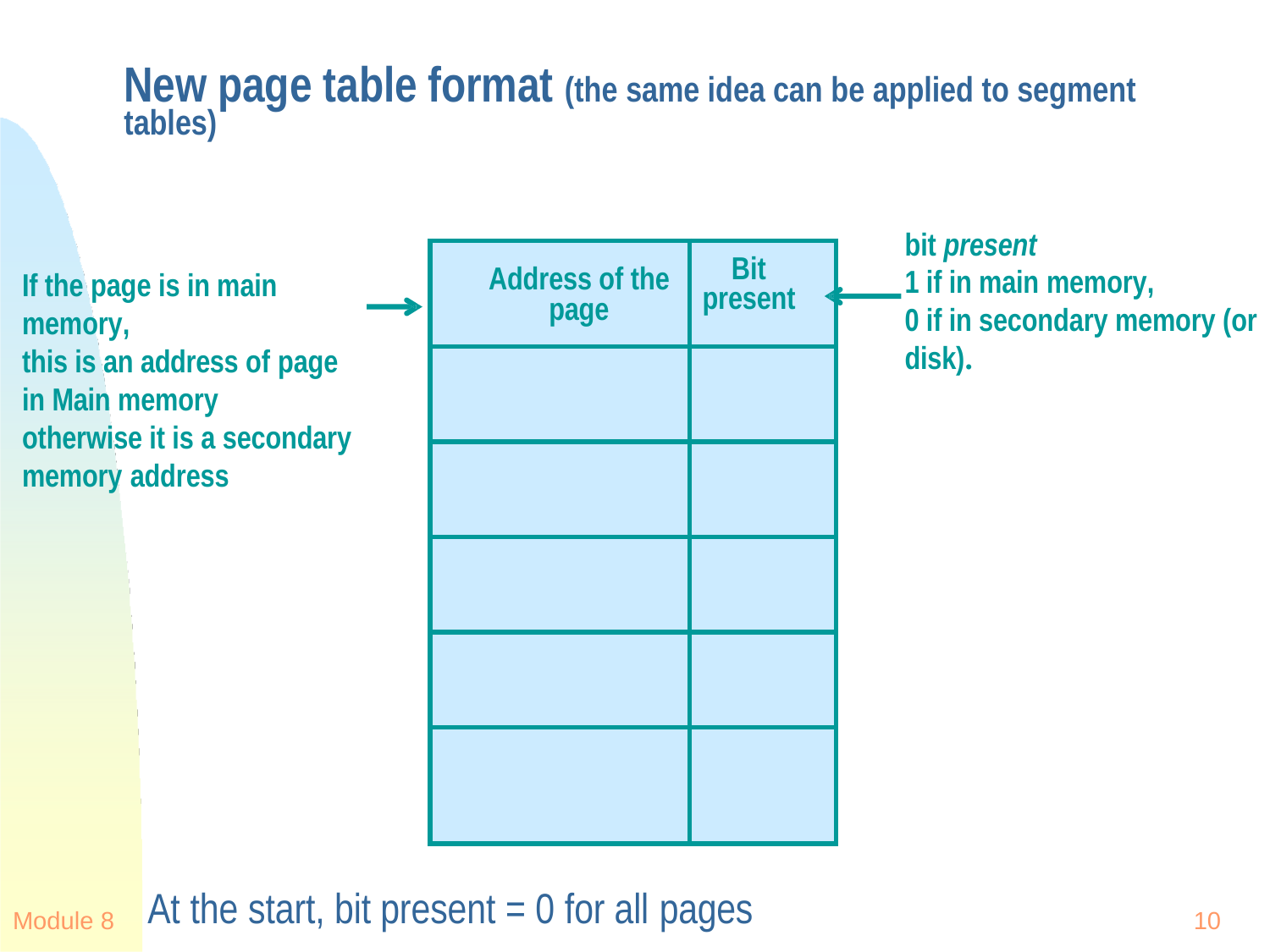

# New page table format (the same idea can be applied to segment  tables)
bit present
1 if in main memory,
0 if in secondary memory (or disk).
| Address of the page | Bit present |
| --- | --- |
|  |  |
|  |  |
|  |  |
|  |  |
|  |  |
If the page is in main memory,
this is an address of page
in Main memory
otherwise it is a secondary memory address

At the start, bit present = 0 for all pages
Module 8
10